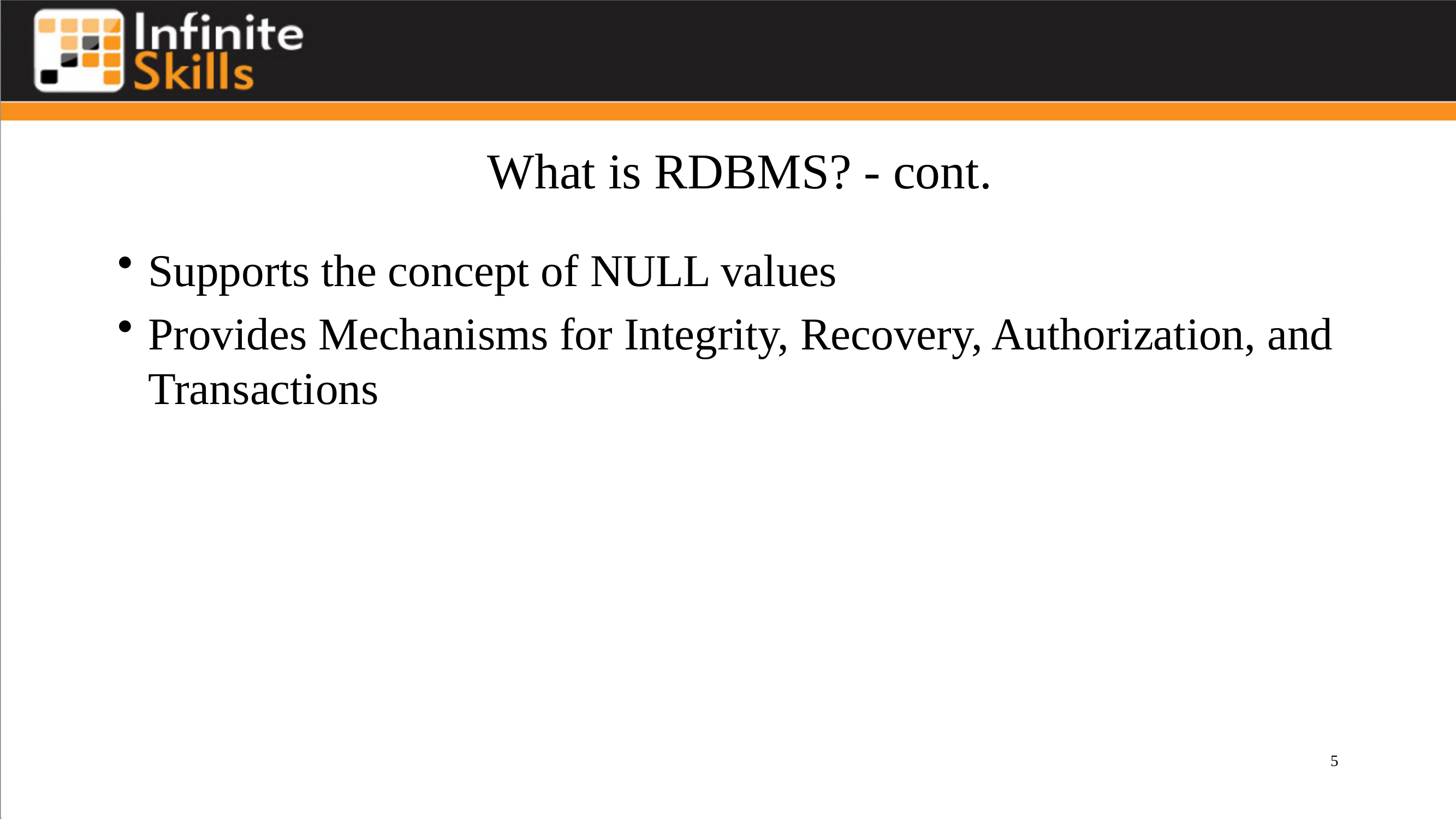

# What is RDBMS? - cont.
Supports the concept of NULL values
Provides Mechanisms for Integrity, Recovery, Authorization, and Transactions

5